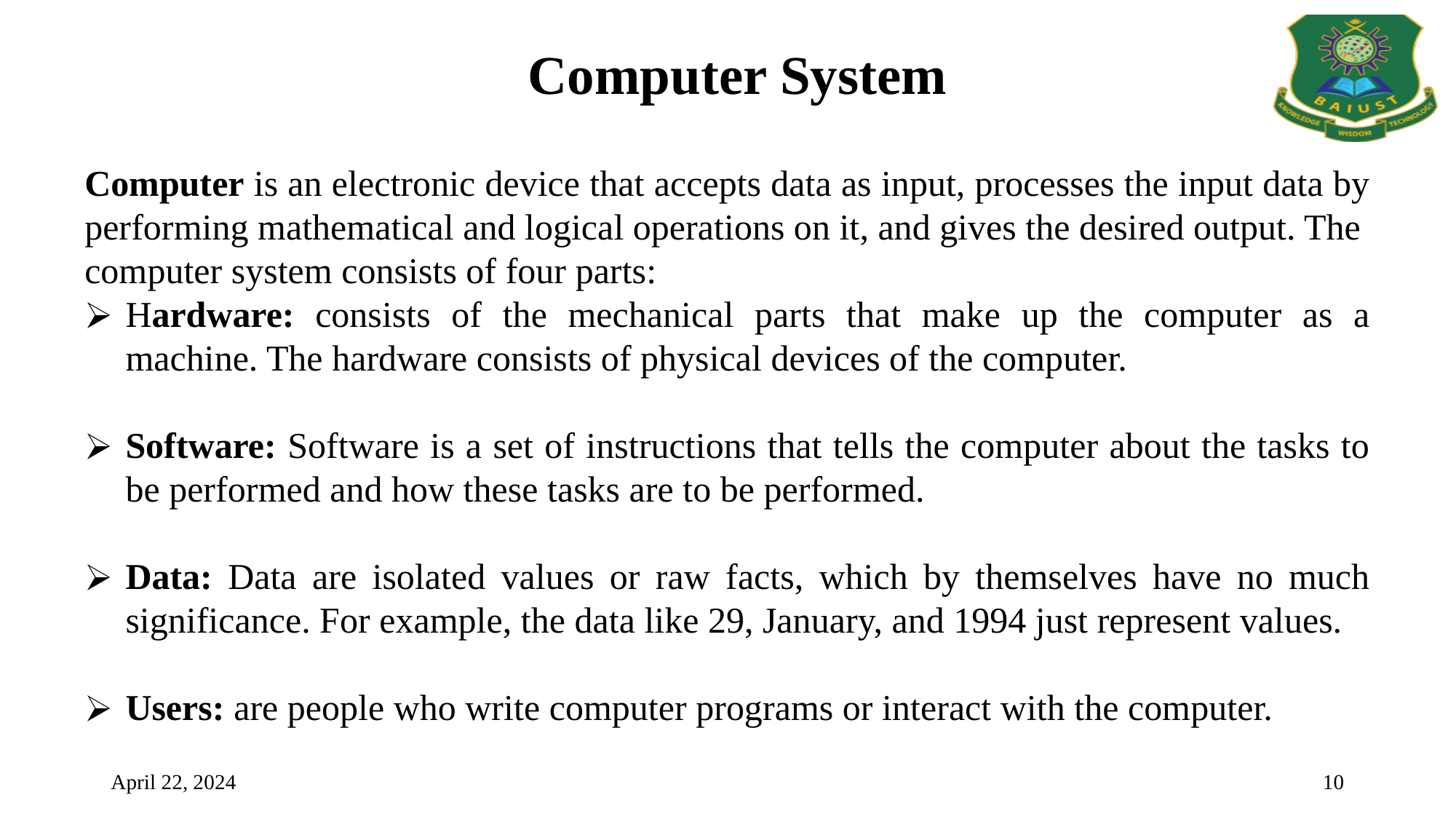

Computer System
Computer is an electronic device that accepts data as input, processes the input data by
performing mathematical and logical operations on it, and gives the desired output. The
computer system consists of four parts:
Hardware: consists of the mechanical parts that make up the computer as a machine. The hardware consists of physical devices of the computer.

Software: Software is a set of instructions that tells the computer about the tasks to be performed and how these tasks are to be performed.

Data: Data are isolated values or raw facts, which by themselves have no much significance. For example, the data like 29, January, and 1994 just represent values.

Users: are people who write computer programs or interact with the computer.
April 22, 2024
10